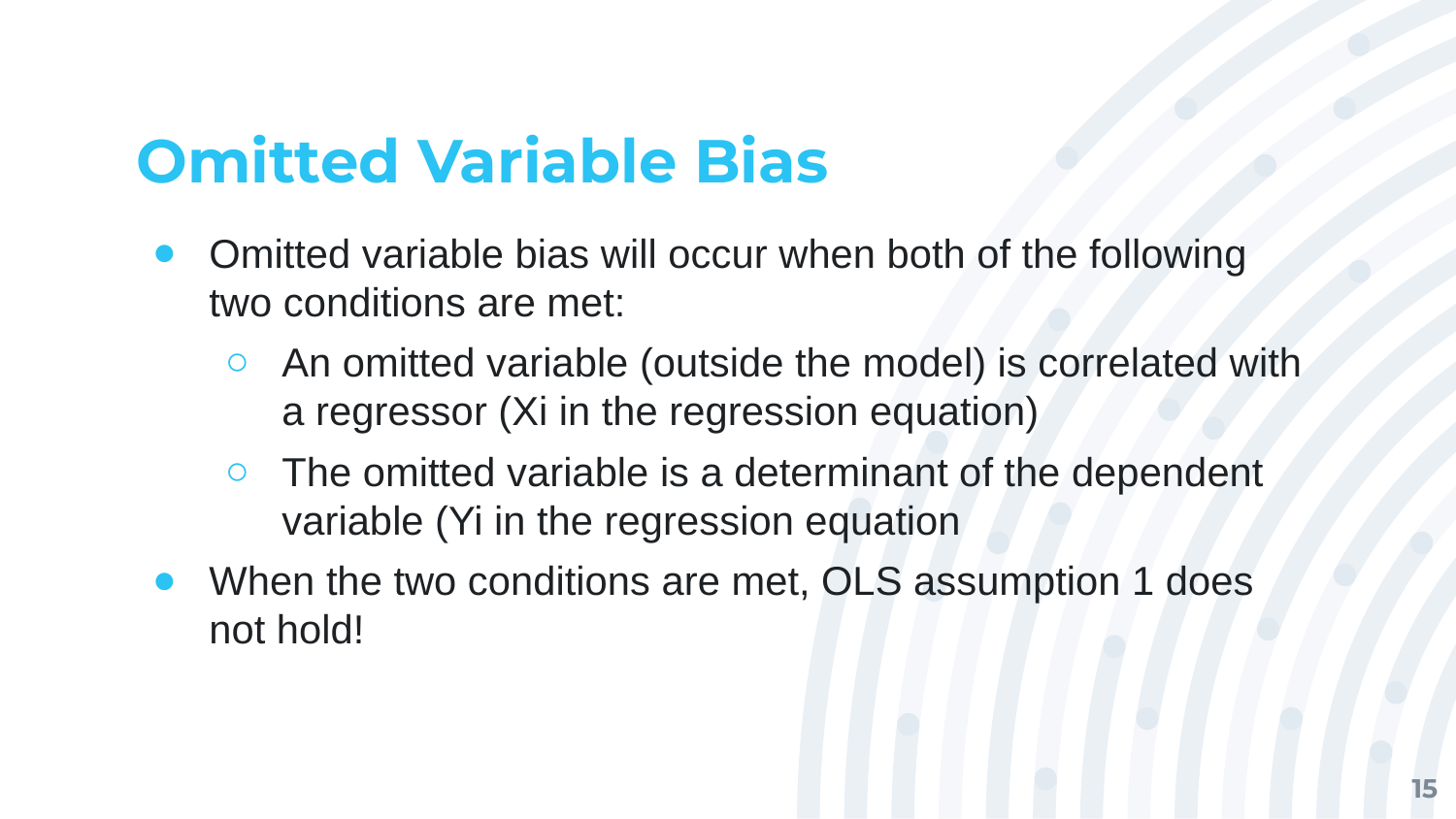

# Omitted Variable Bias
Omitted variable bias will occur when both of the following two conditions are met:
An omitted variable (outside the model) is correlated with a regressor (Xi in the regression equation)
The omitted variable is a determinant of the dependent variable (Yi in the regression equation
When the two conditions are met, OLS assumption 1 does not hold!

15